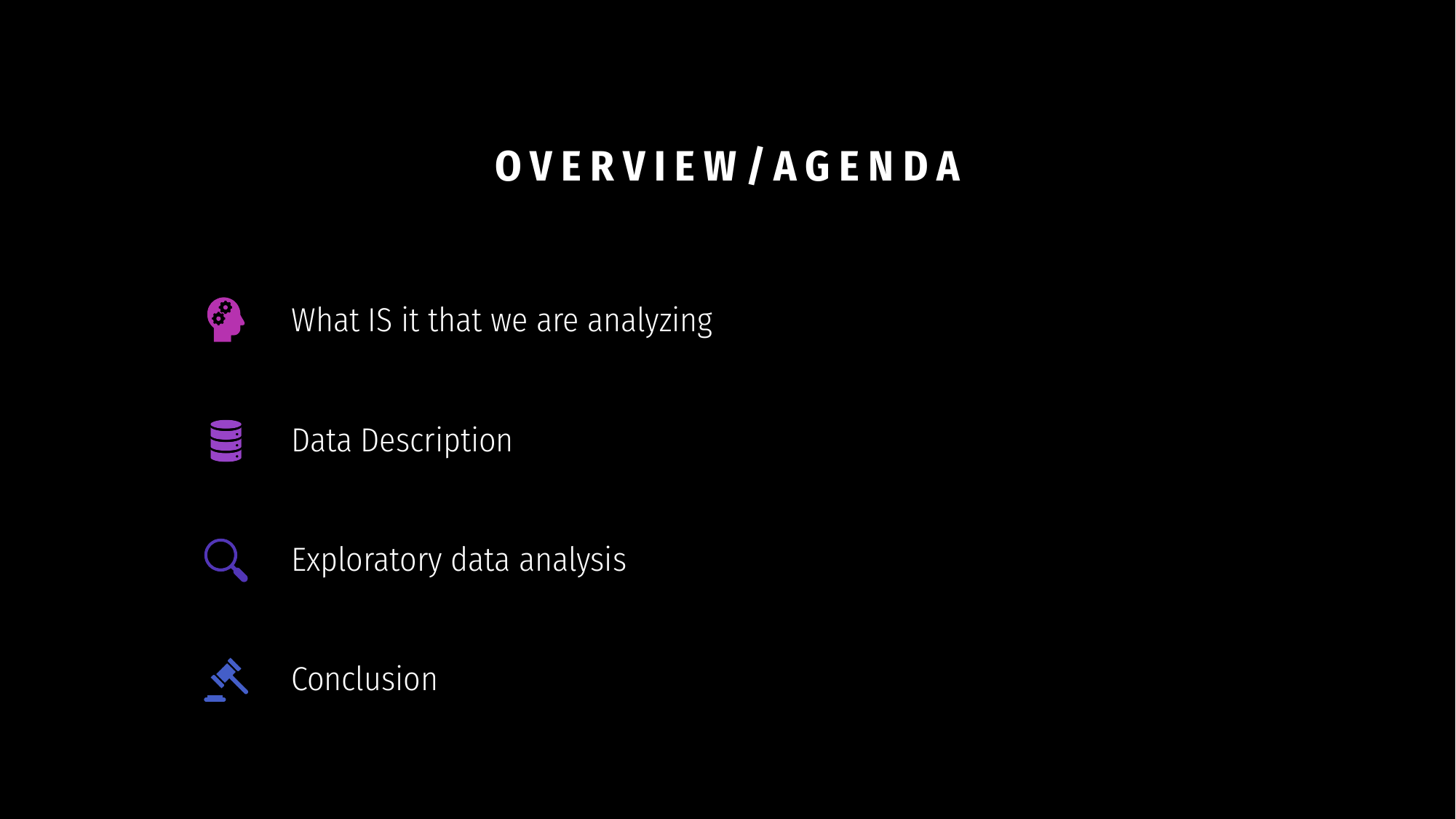

# Overview/Agenda
What IS it that we are analyzing
Data Description
Exploratory data analysis
Conclusion